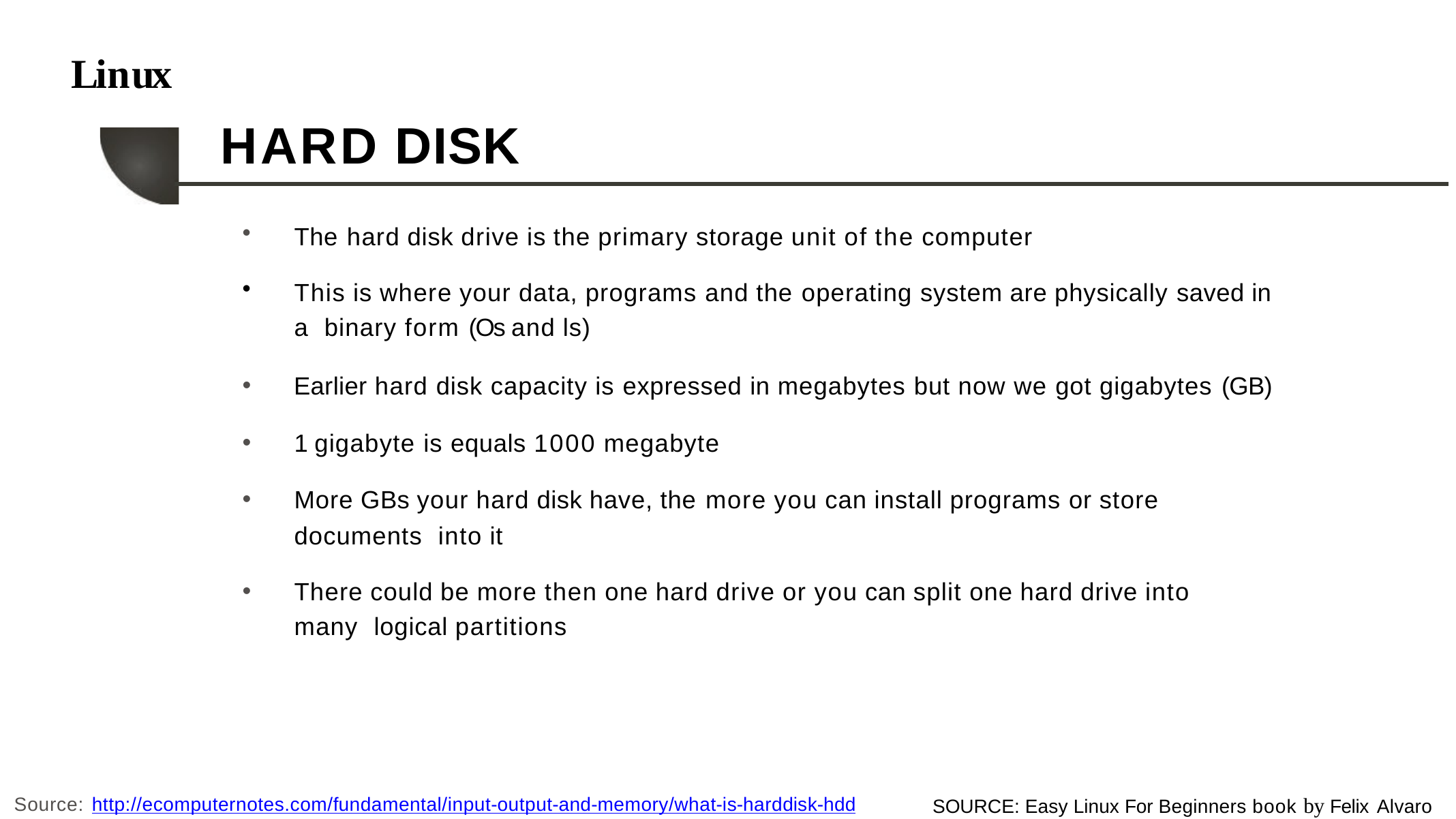

# Linux
HARD DISK

The hard disk drive is the primary storage unit of the computer
This is where your data, programs and the operating system are physically saved in a  binary form (Os and ls)

Earlier hard disk capacity is expressed in megabytes but now we got gigabytes (GB)

1 gigabyte is equals 1000 megabyte
More GBs your hard disk have, the more you can install programs or store documents  into it
There could be more then one hard drive or you can split one hard drive into many  logical partitions
SOURCE: Easy Linux For Beginners book by Felix Alvaro
Source: http://ecomputernotes.com/fundamental/input-output-and-memory/what-is-harddisk-hdd